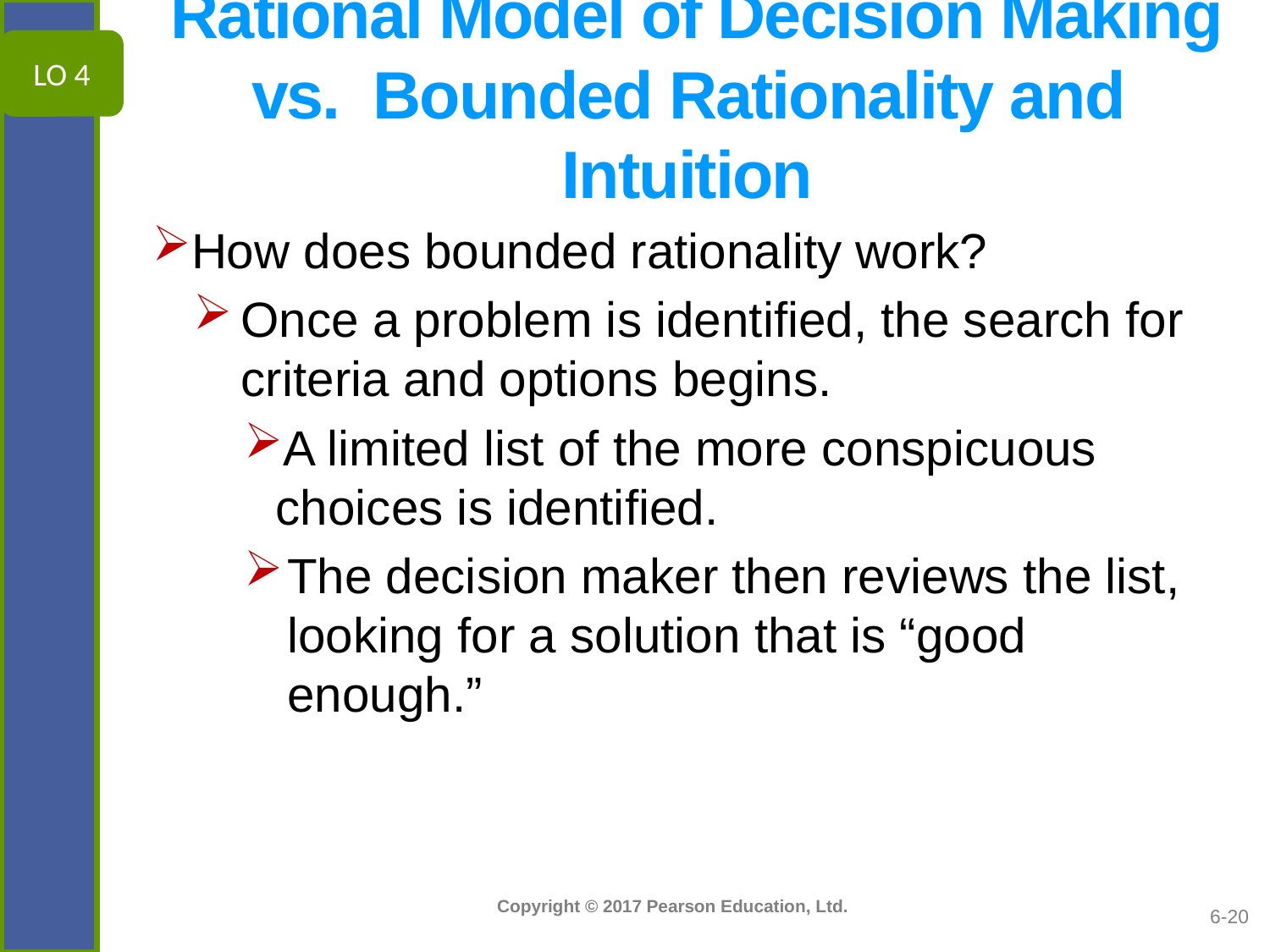

# Rational Model of Decision Making vs.  Bounded Rationality and Intuition
LO 4
How does bounded rationality work?
Once a problem is identified, the search for criteria and options begins.
A limited list of the more conspicuous choices is identified.
The decision maker then reviews the list, looking for a solution that is “good enough.”
6-20